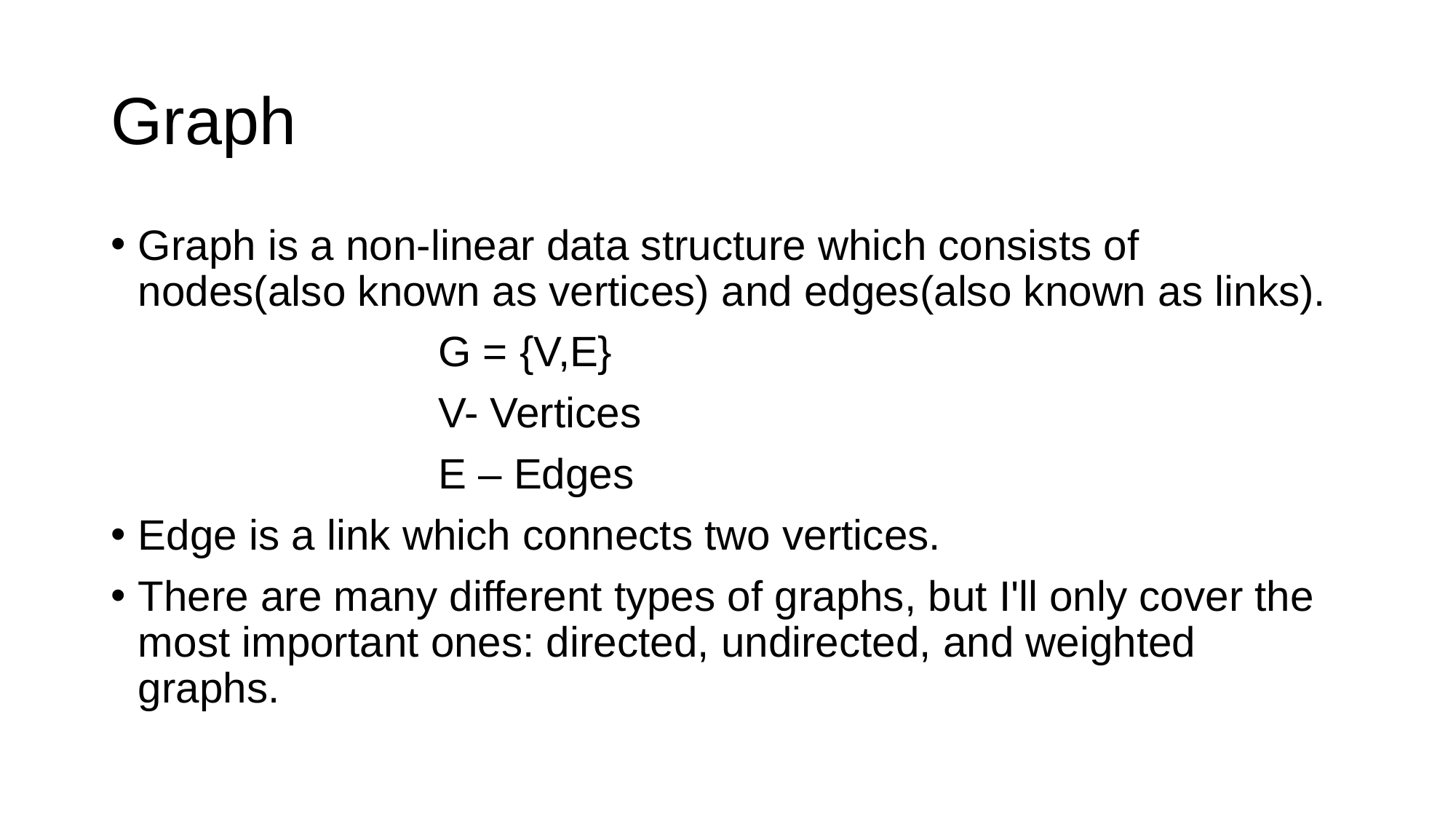

# Graph
Graph is a non-linear data structure which consists of nodes(also known as vertices) and edges(also known as links).
			G = {V,E}
			V- Vertices
			E – Edges
Edge is a link which connects two vertices.
There are many different types of graphs, but I'll only cover the most important ones: directed, undirected, and weighted graphs.